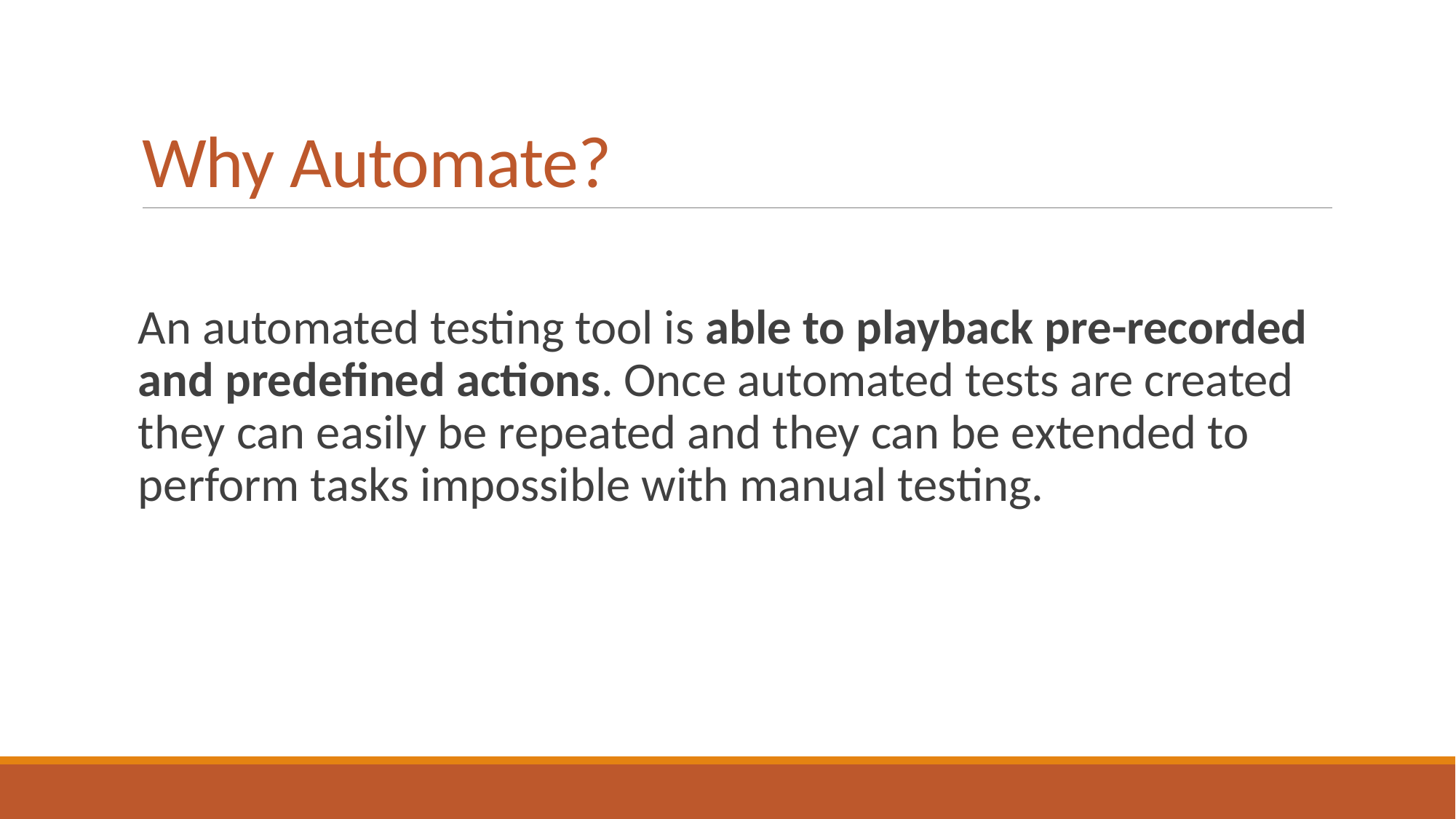

# Why Automate?
An automated testing tool is able to playback pre-recorded and predefined actions. Once automated tests are created they can easily be repeated and they can be extended to perform tasks impossible with manual testing.